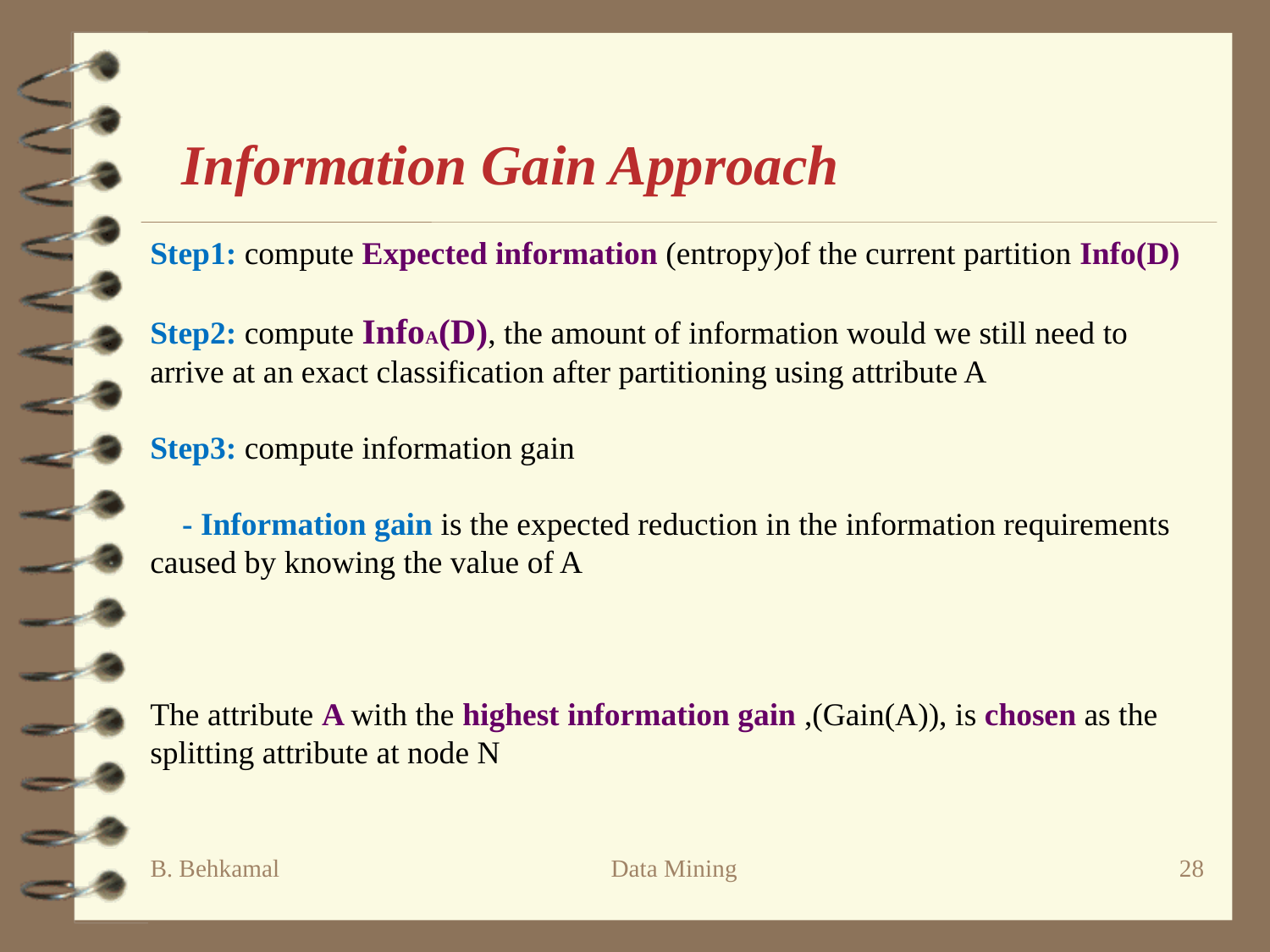

Information Gain Approach
Step1: compute Expected information (entropy)of the current partition Info(D)

Step2: compute InfoA(D), the amount of information would we still need to arrive at an exact classification after partitioning using attribute A

Step3: compute information gain

    - Information gain is the expected reduction in the information requirements caused by knowing the value of A

The attribute A with the highest information gain ,(Gain(A)), is chosen as the splitting attribute at node N
B. Behkamal
Data Mining
28